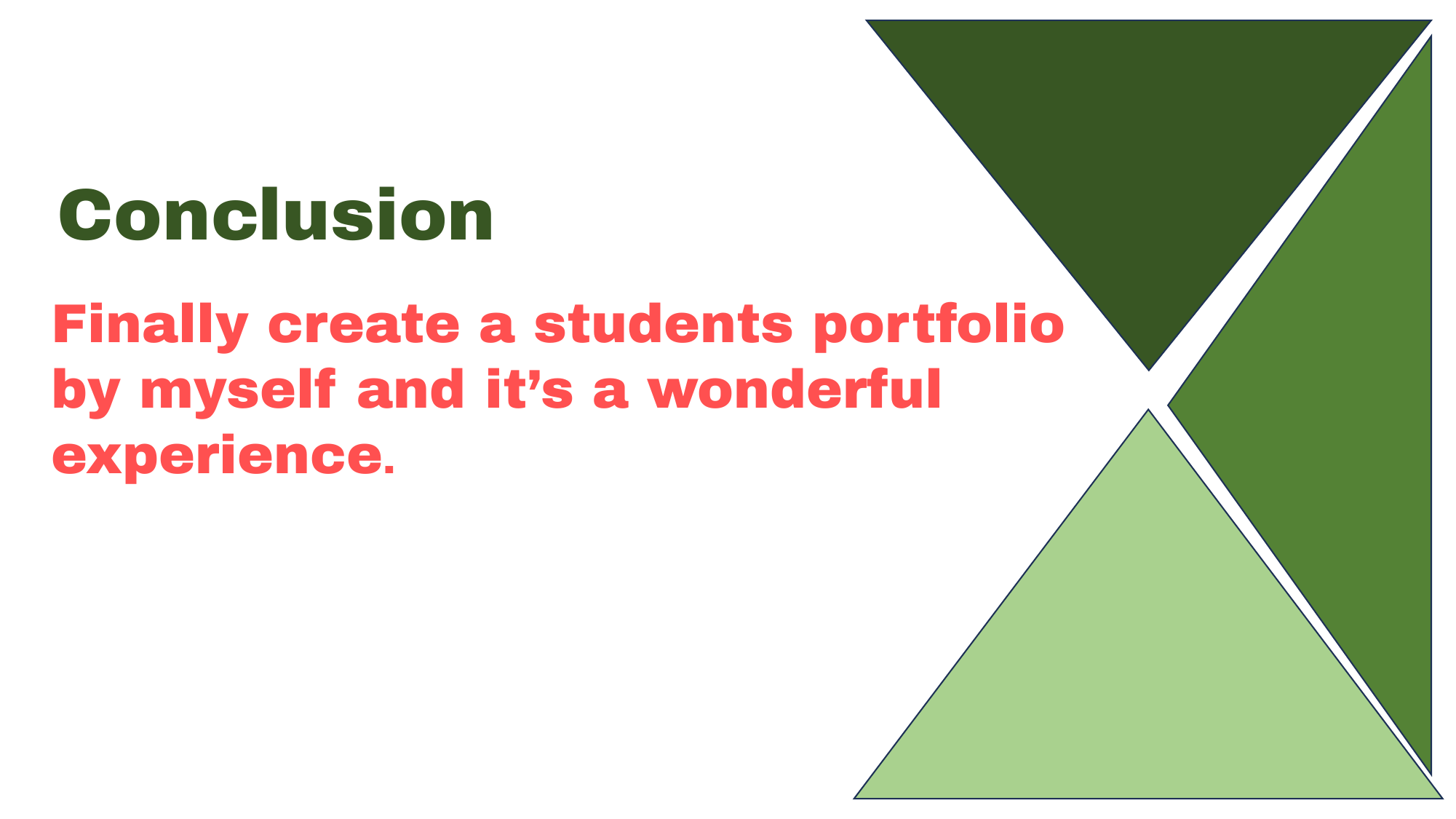

Conclusion

Finally create a students portfolio by myself and it’s a wonderful experience.